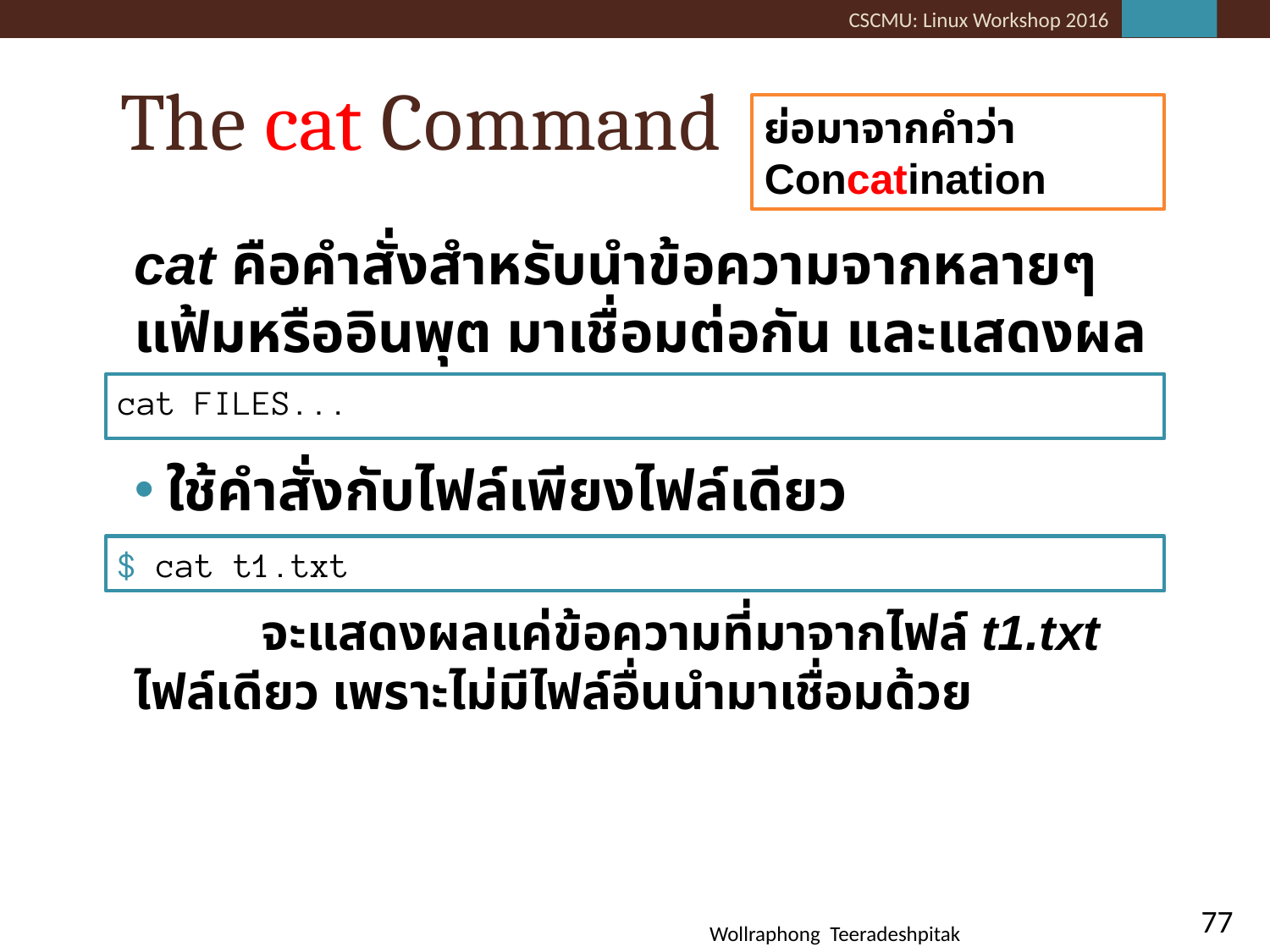

# The cat Command
ย่อมาจากคำว่า Concatination
cat คือคำสั่งสำหรับนำข้อความจากหลายๆ แฟ้มหรืออินพุต มาเชื่อมต่อกัน และแสดงผล

ใช้คำสั่งกับไฟล์เพียงไฟล์เดียว

	จะแสดงผลแค่ข้อความที่มาจากไฟล์ t1.txt ไฟล์เดียว เพราะไม่มีไฟล์อื่นนำมาเชื่อมด้วย

cat FILES...
$ cat t1.txt
77
Wollraphong  Teeradeshpitak